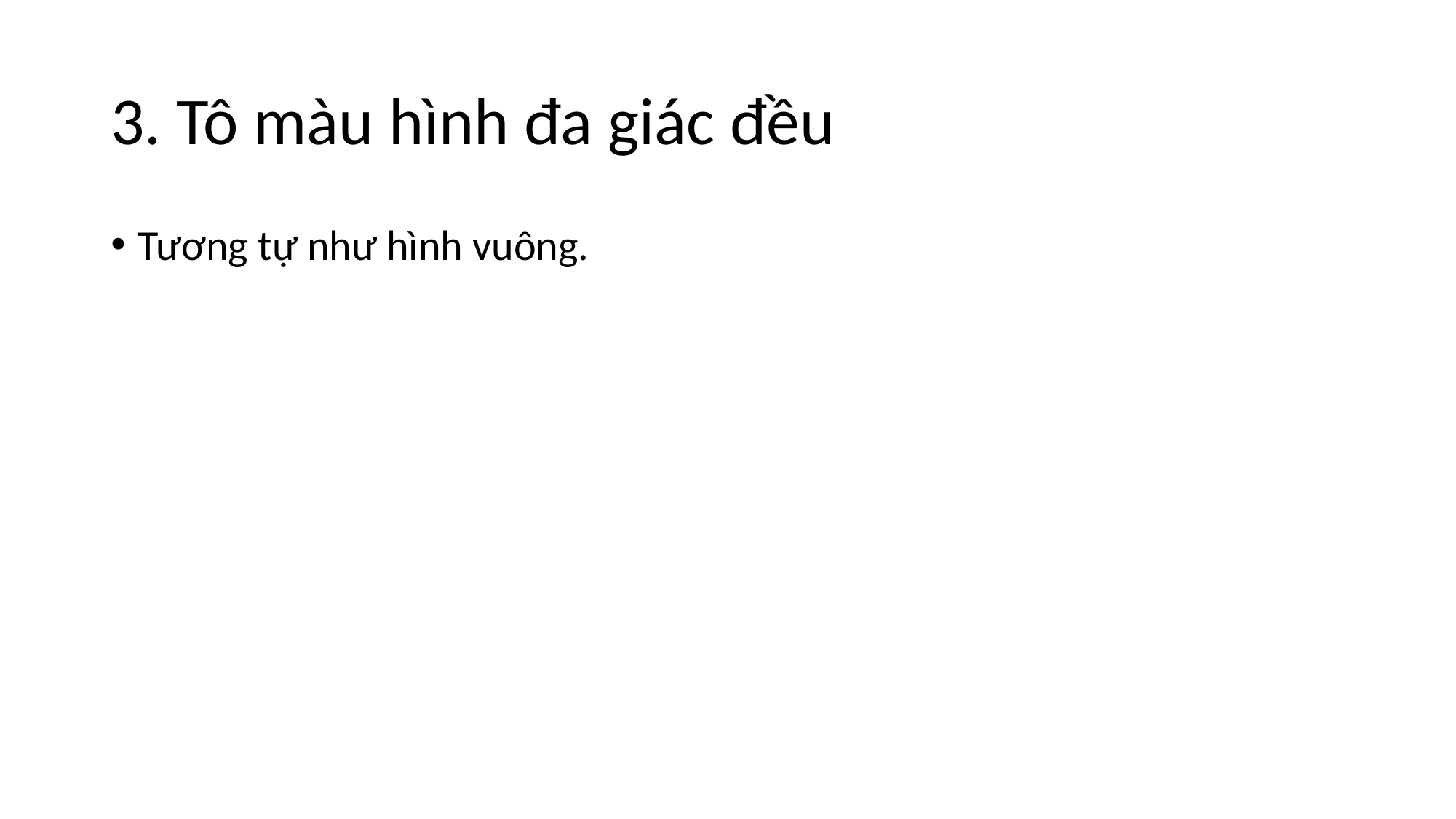

# 3. Tô màu hình đa giác đều
Tương tự như hình vuông.